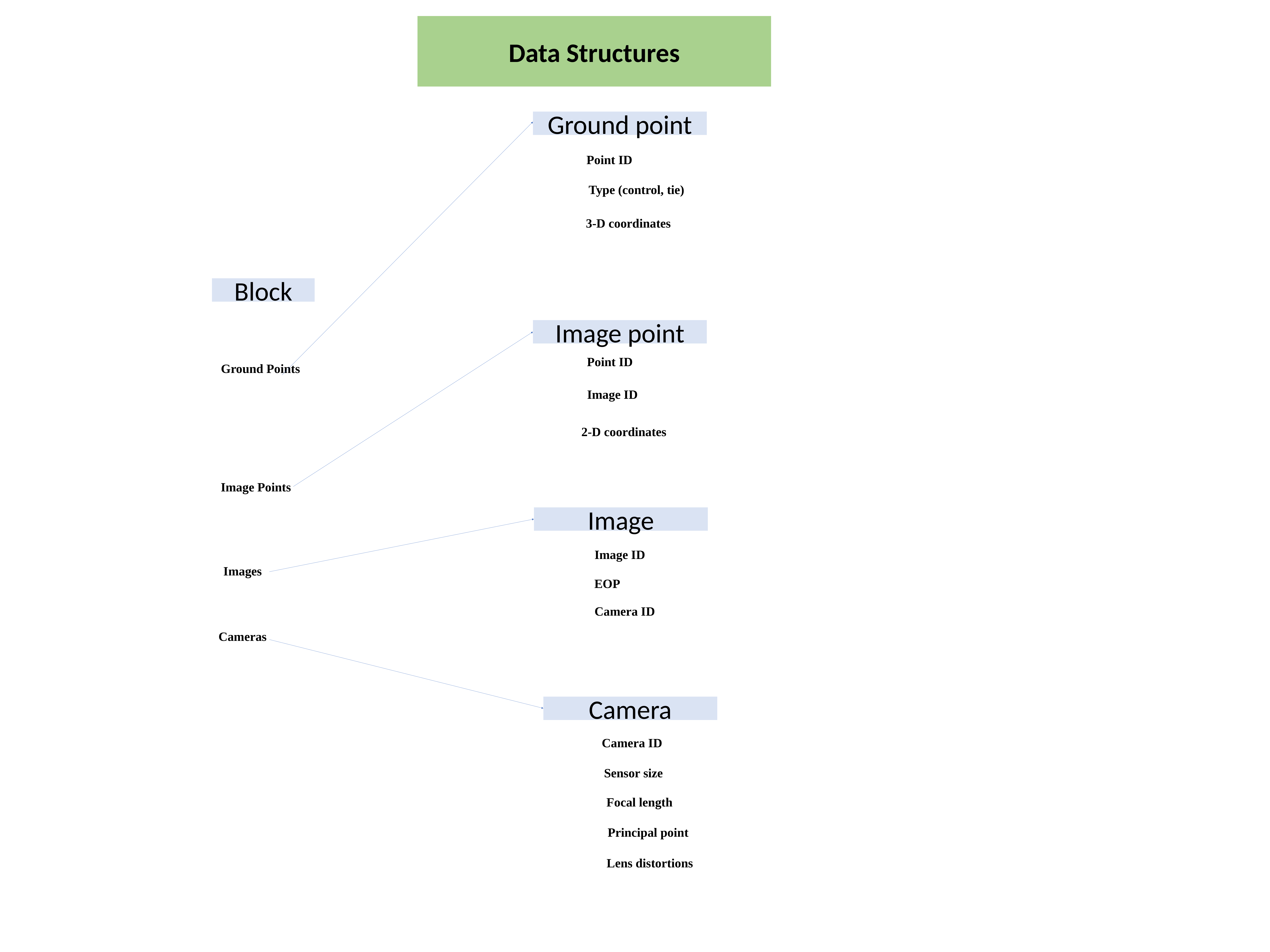

Data Structures
Ground point
Point ID
Type (control, tie)
3-D coordinates
Block
Image point
Point ID
Image ID
2-D coordinates
Ground Points
Image Points
Image
Image ID
EOP
Camera ID
Images
Cameras
Camera
Sensor size
Focal length
Principal point
Lens distortions
Camera ID